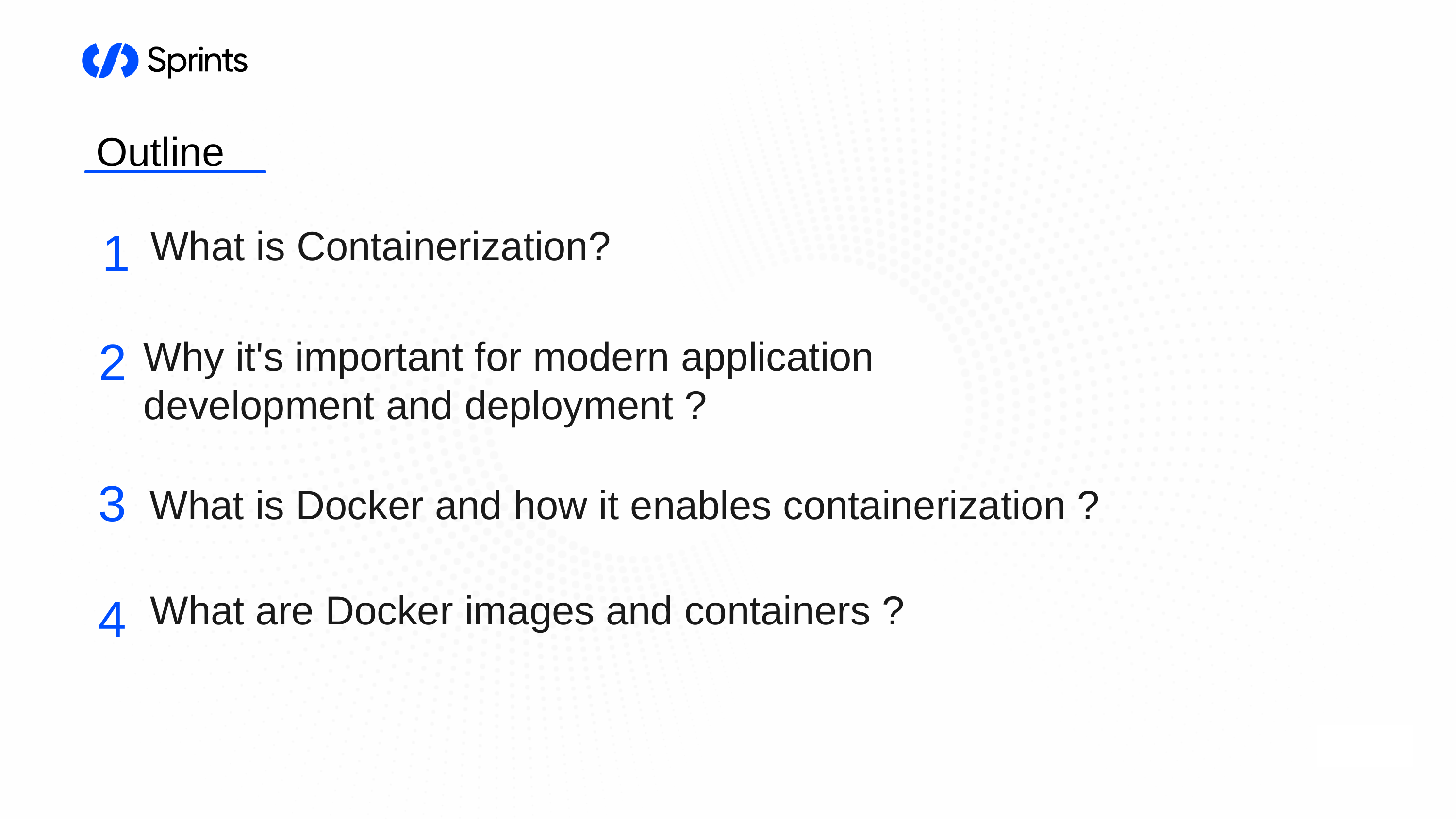

Outline

1
What is Containerization?
2
Why it's important for modern application development and deployment ?
3
What is Docker and how it enables containerization ?
4
What are Docker images and containers ?